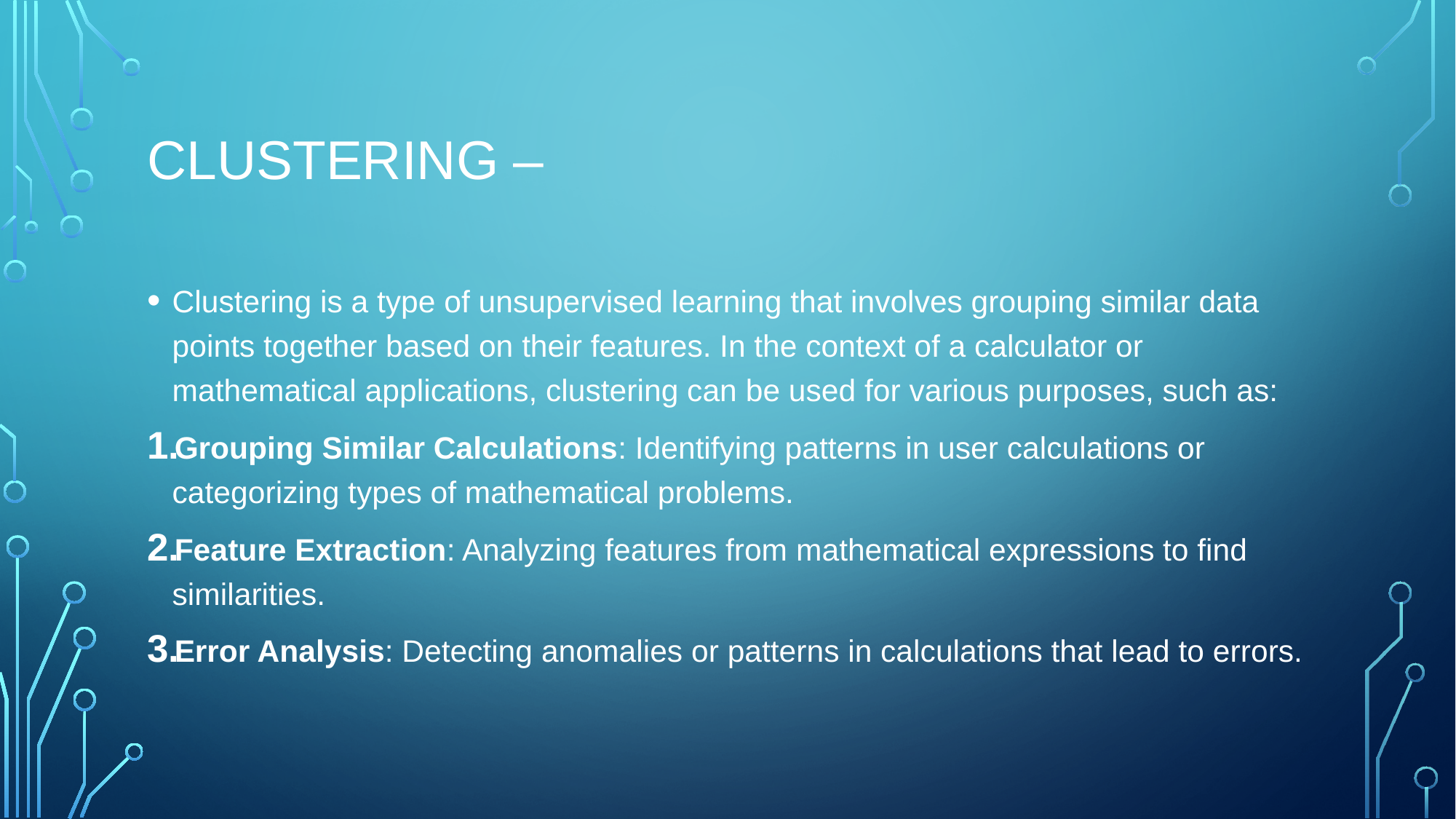

# Clustering –
Clustering is a type of unsupervised learning that involves grouping similar data points together based on their features. In the context of a calculator or mathematical applications, clustering can be used for various purposes, such as:
Grouping Similar Calculations: Identifying patterns in user calculations or categorizing types of mathematical problems.
Feature Extraction: Analyzing features from mathematical expressions to find similarities.
Error Analysis: Detecting anomalies or patterns in calculations that lead to errors.